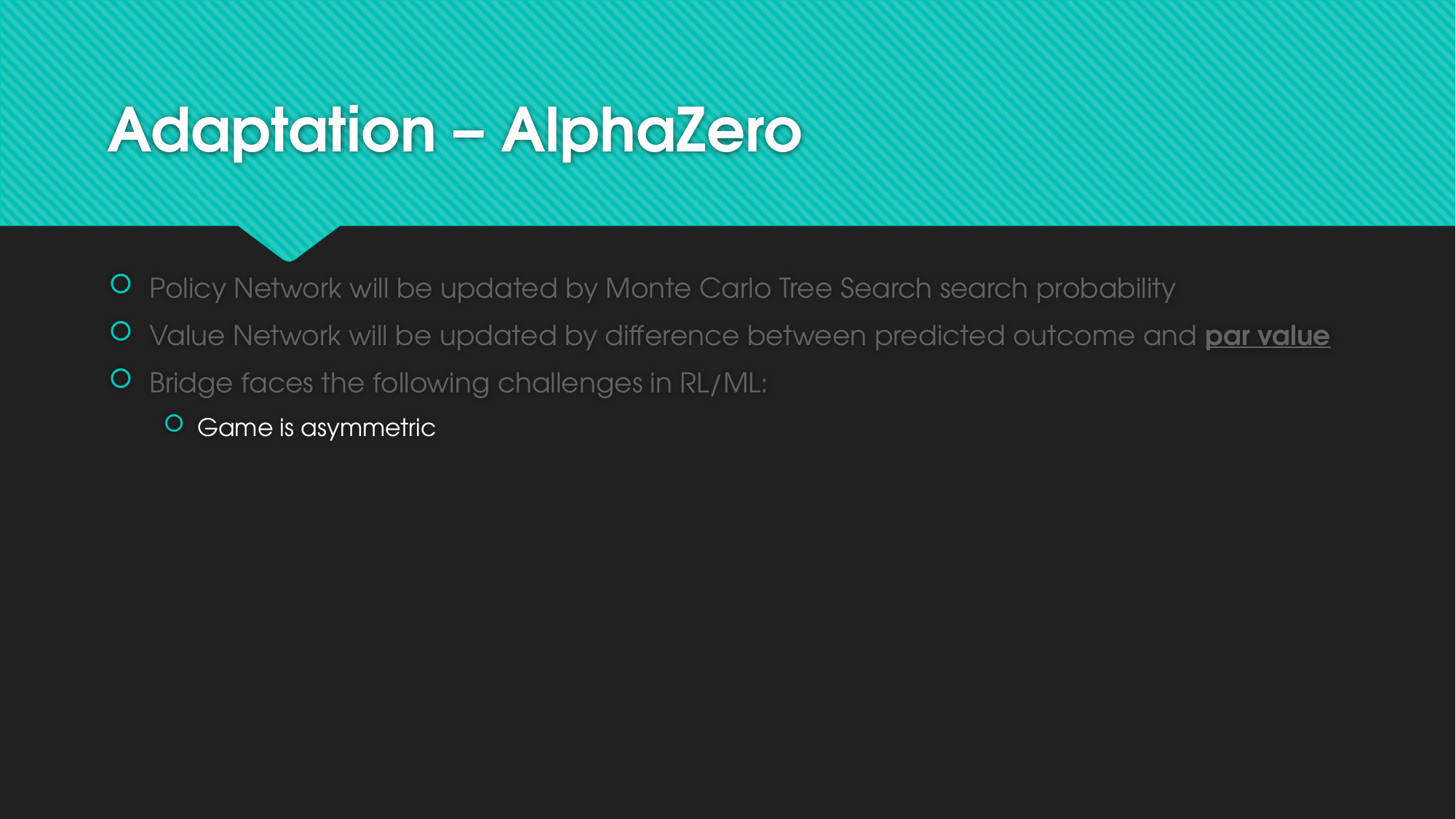

# Adaptation – AlphaZero
Policy Network will be updated by Monte Carlo Tree Search search probability
Value Network will be updated by difference between predicted outcome and par value
Bridge faces the following challenges in RL/ML:
Game is asymmetric